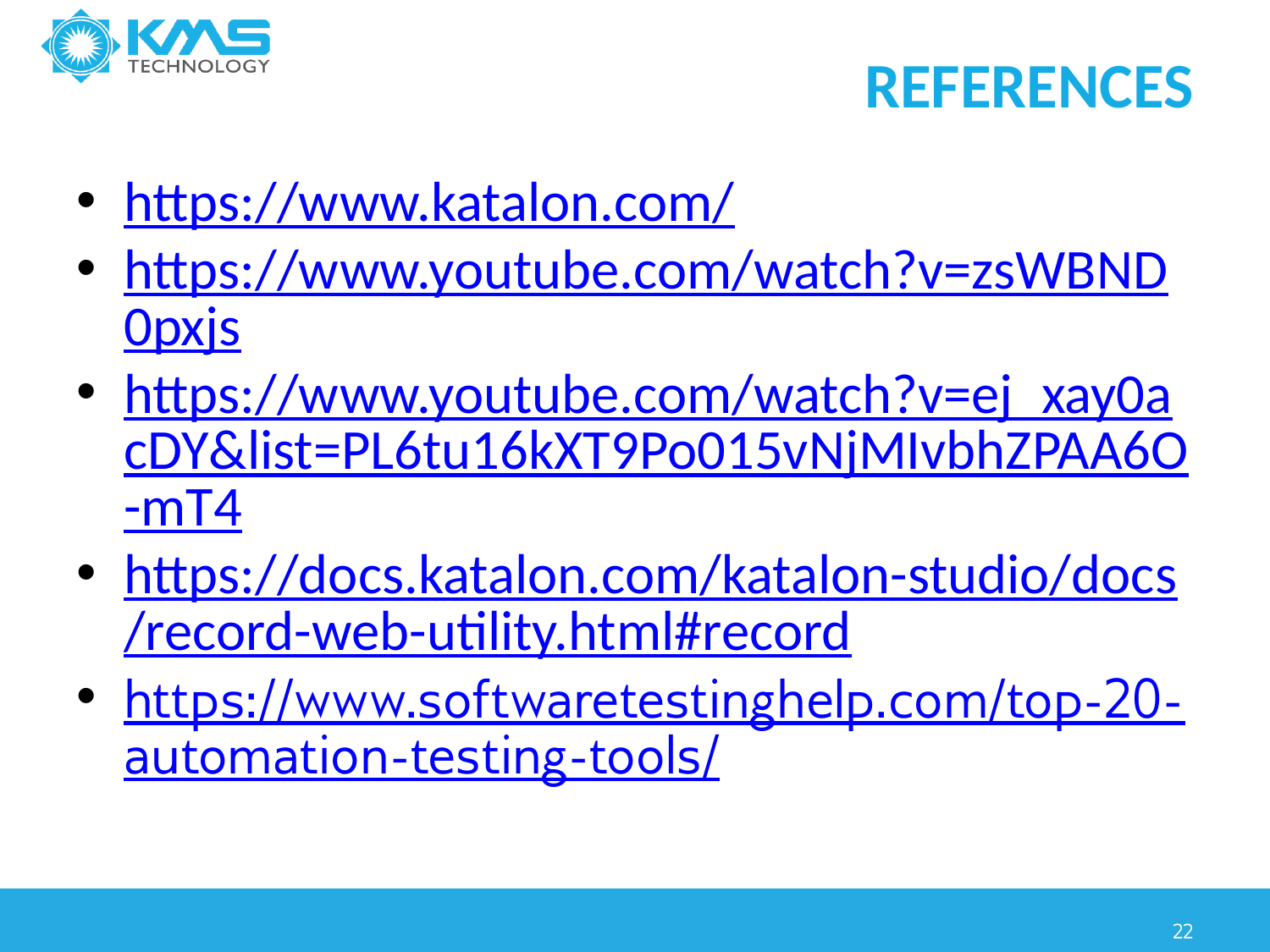

# References
https://www.katalon.com/
https://www.youtube.com/watch?v=zsWBND0pxjs
https://www.youtube.com/watch?v=ej_xay0acDY&list=PL6tu16kXT9Po015vNjMIvbhZPAA6O-mT4
https://docs.katalon.com/katalon-studio/docs/record-web-utility.html#record
https://www.softwaretestinghelp.com/top-20-automation-testing-tools/
22